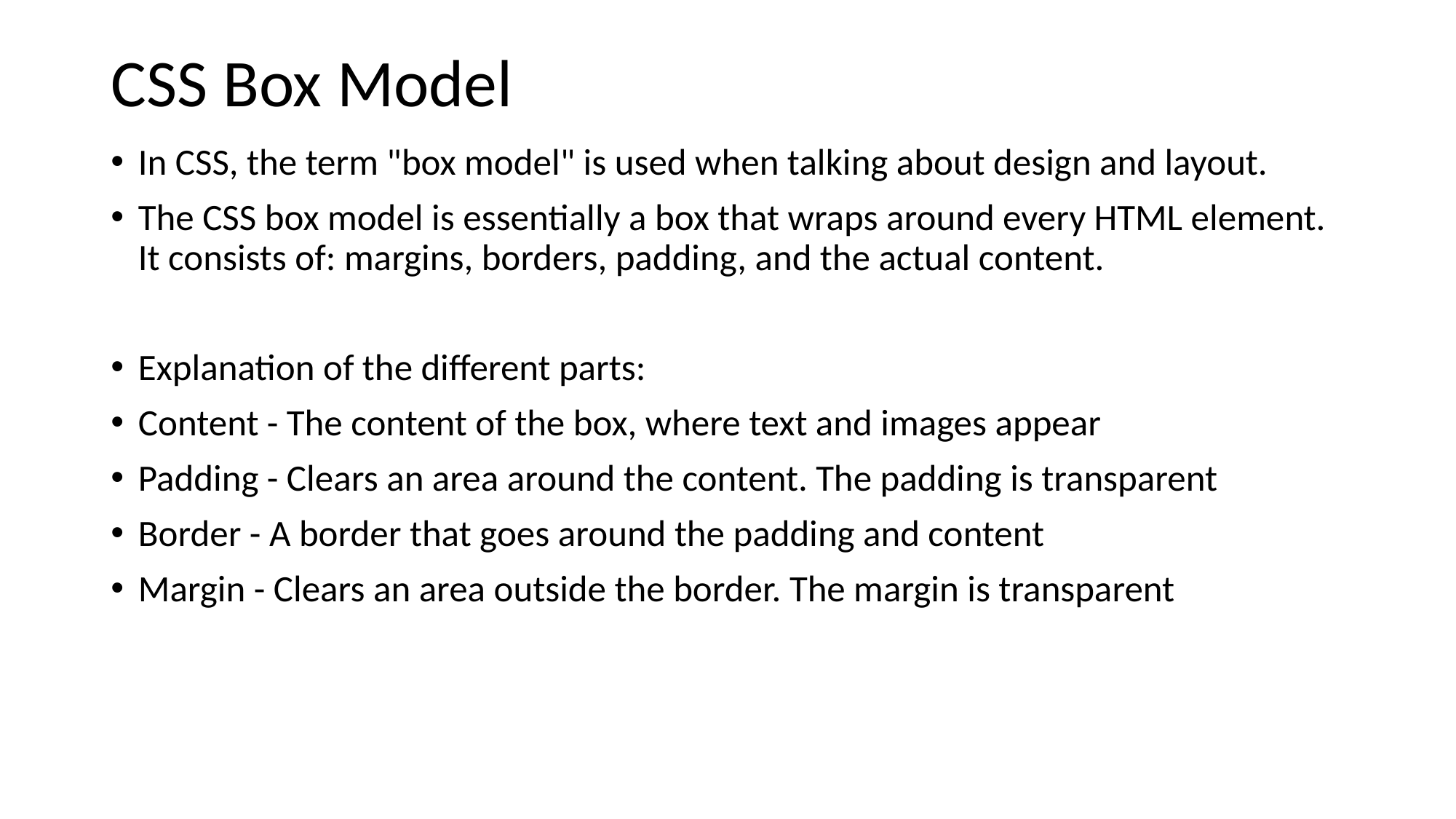

# CSS Box Model
In CSS, the term "box model" is used when talking about design and layout.
The CSS box model is essentially a box that wraps around every HTML element. It consists of: margins, borders, padding, and the actual content.

Explanation of the different parts:
Content - The content of the box, where text and images appear
Padding - Clears an area around the content. The padding is transparent
Border - A border that goes around the padding and content
Margin - Clears an area outside the border. The margin is transparent